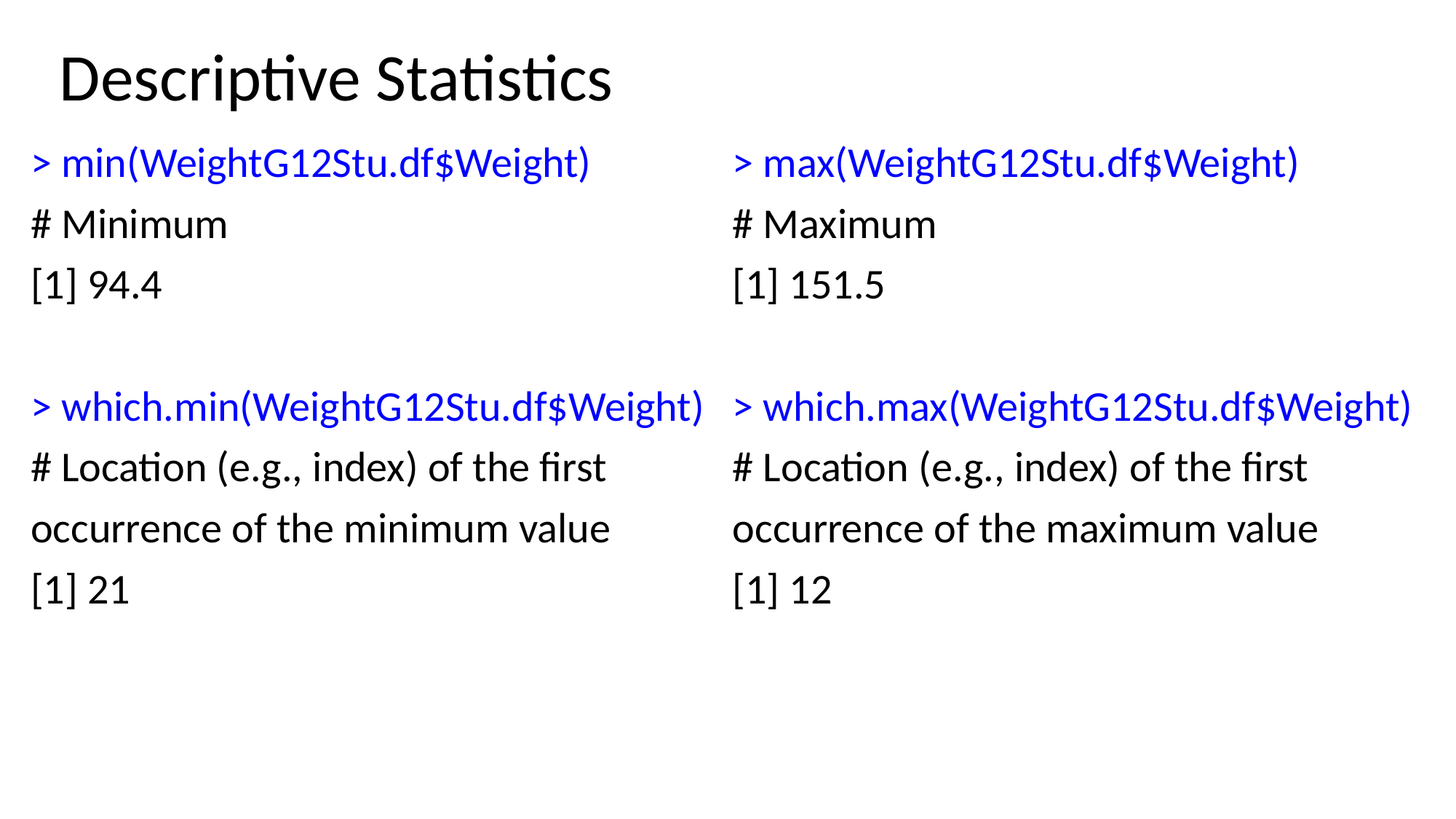

# Descriptive Statistics
> min(WeightG12Stu.df$Weight)
# Minimum
[1] 94.4

> which.min(WeightG12Stu.df$Weight)
# Location (e.g., index) of the first
occurrence of the minimum value
[1] 21
> max(WeightG12Stu.df$Weight)
# Maximum
[1] 151.5

> which.max(WeightG12Stu.df$Weight)
# Location (e.g., index) of the first
occurrence of the maximum value
[1] 12